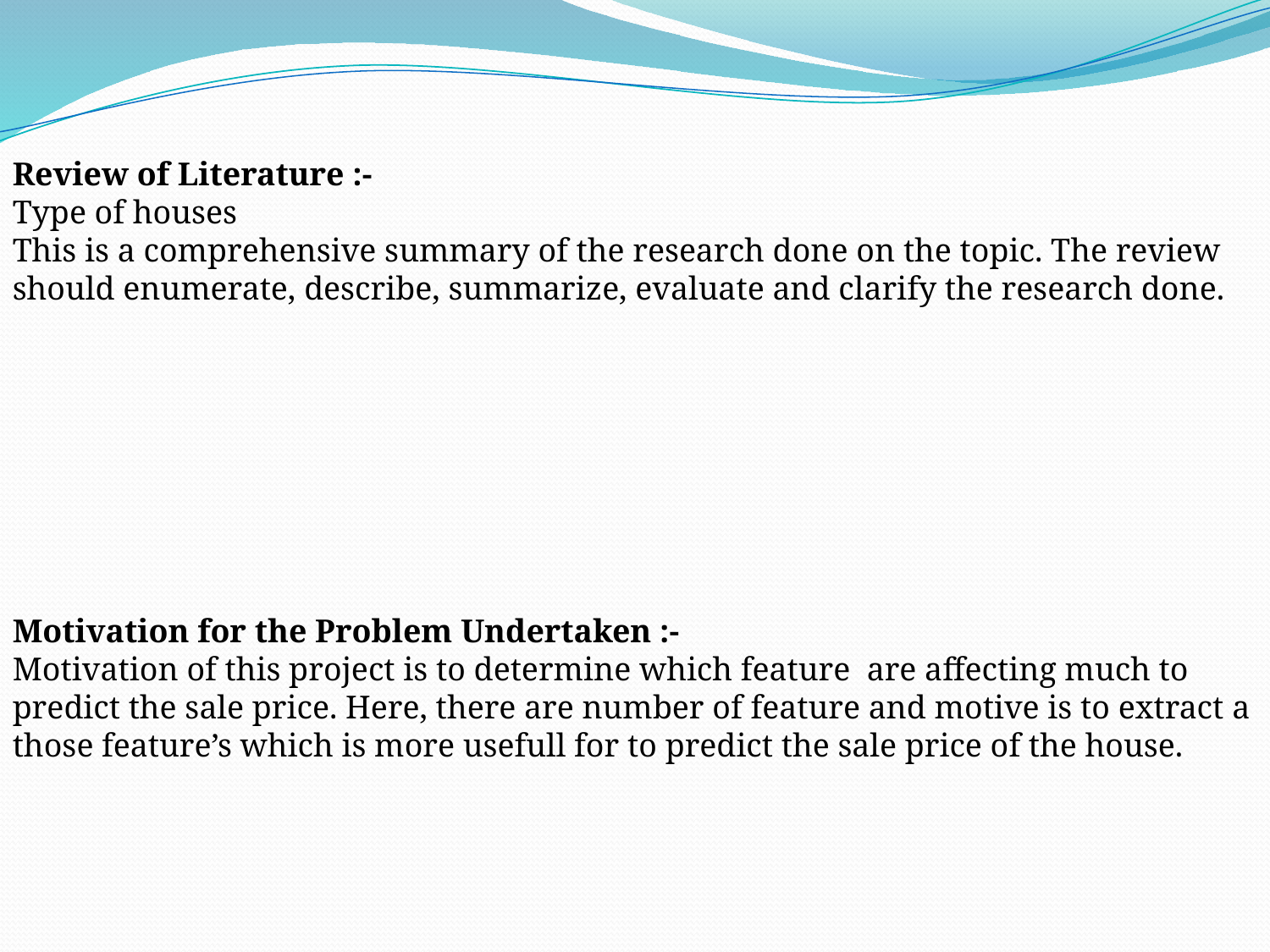

Review of Literature :-
Type of houses
This is a comprehensive summary of the research done on the topic. The review should enumerate, describe, summarize, evaluate and clarify the research done.

Motivation for the Problem Undertaken :-
Motivation of this project is to determine which feature  are affecting much to predict the sale price. Here, there are number of feature and motive is to extract a those feature’s which is more usefull for to predict the sale price of the house.